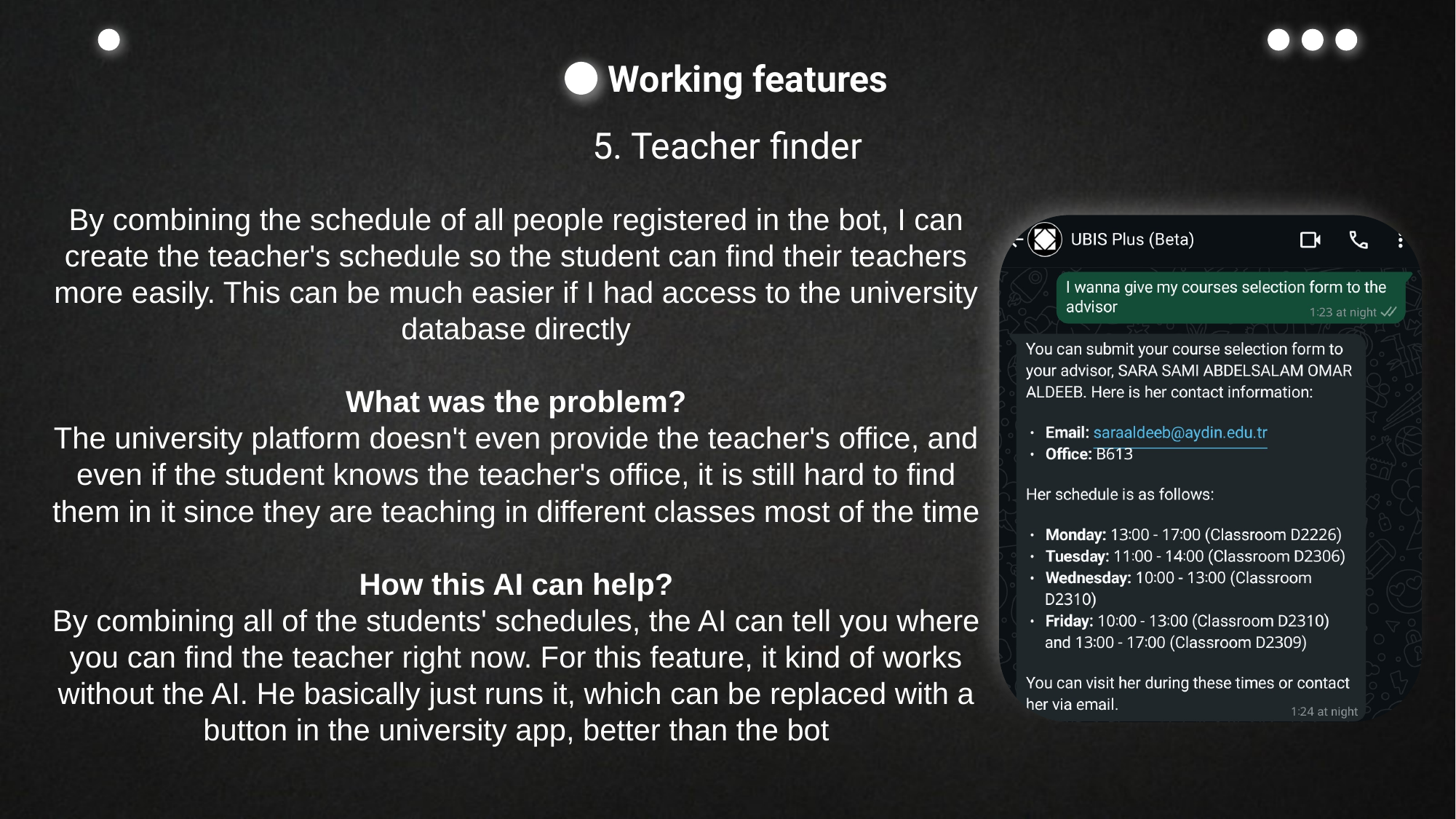

Working features

5. Teacher finder

By combining the schedule of all people registered in the bot, I can create the teacher's schedule so the student can find their teachers more easily. This can be much easier if I had access to the university database directly

What was the problem?
The university platform doesn't even provide the teacher's office, and even if the student knows the teacher's office, it is still hard to find them in it since they are teaching in different classes most of the time

How this AI can help?
By combining all of the students' schedules, the AI can tell you where you can find the teacher right now. For this feature, it kind of works without the AI. He basically just runs it, which can be replaced with a button in the university app, better than the bot